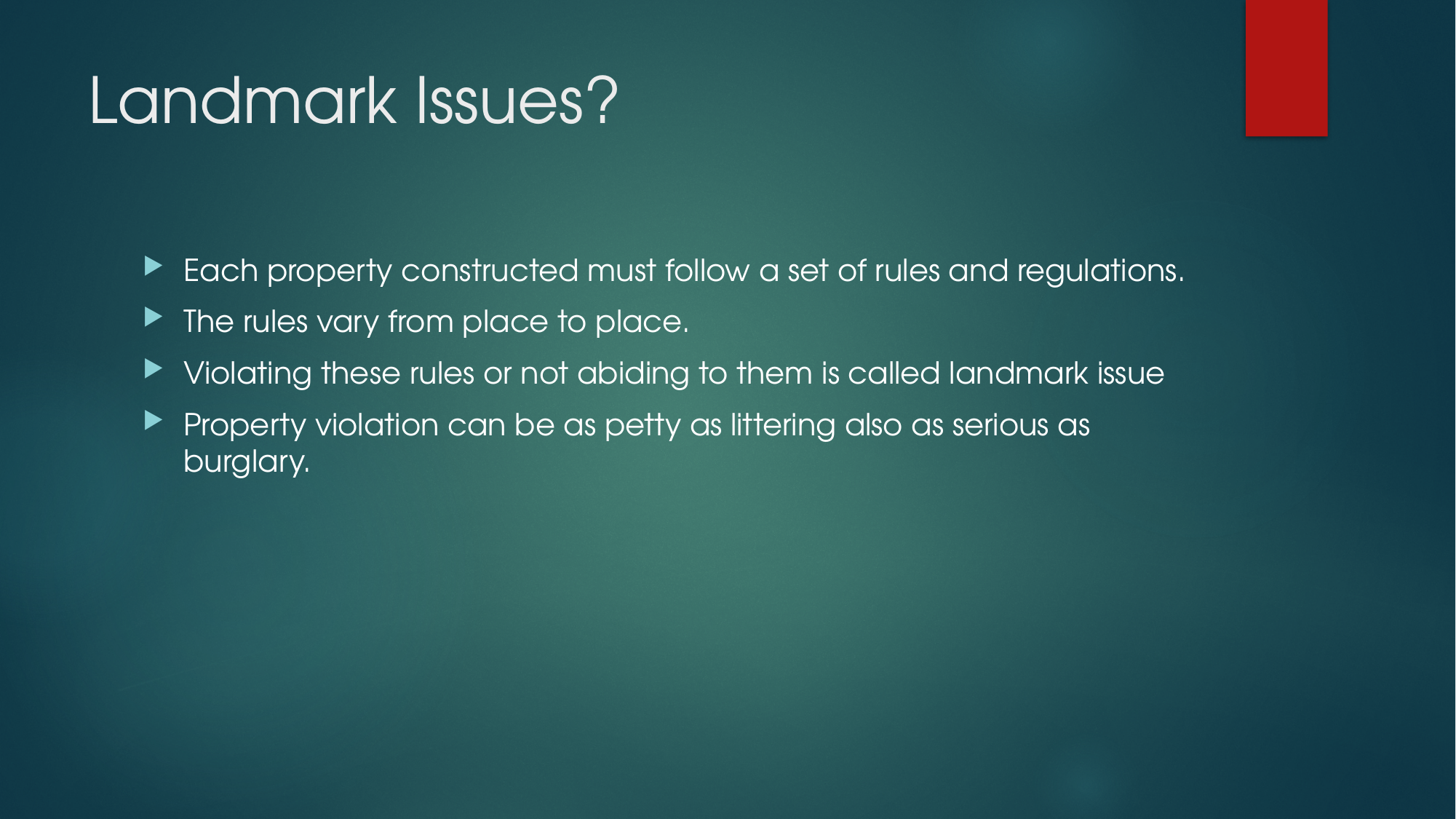

# Landmark Issues?
Each property constructed must follow a set of rules and regulations.
The rules vary from place to place.
Violating these rules or not abiding to them is called landmark issue
Property violation can be as petty as littering also as serious as burglary.